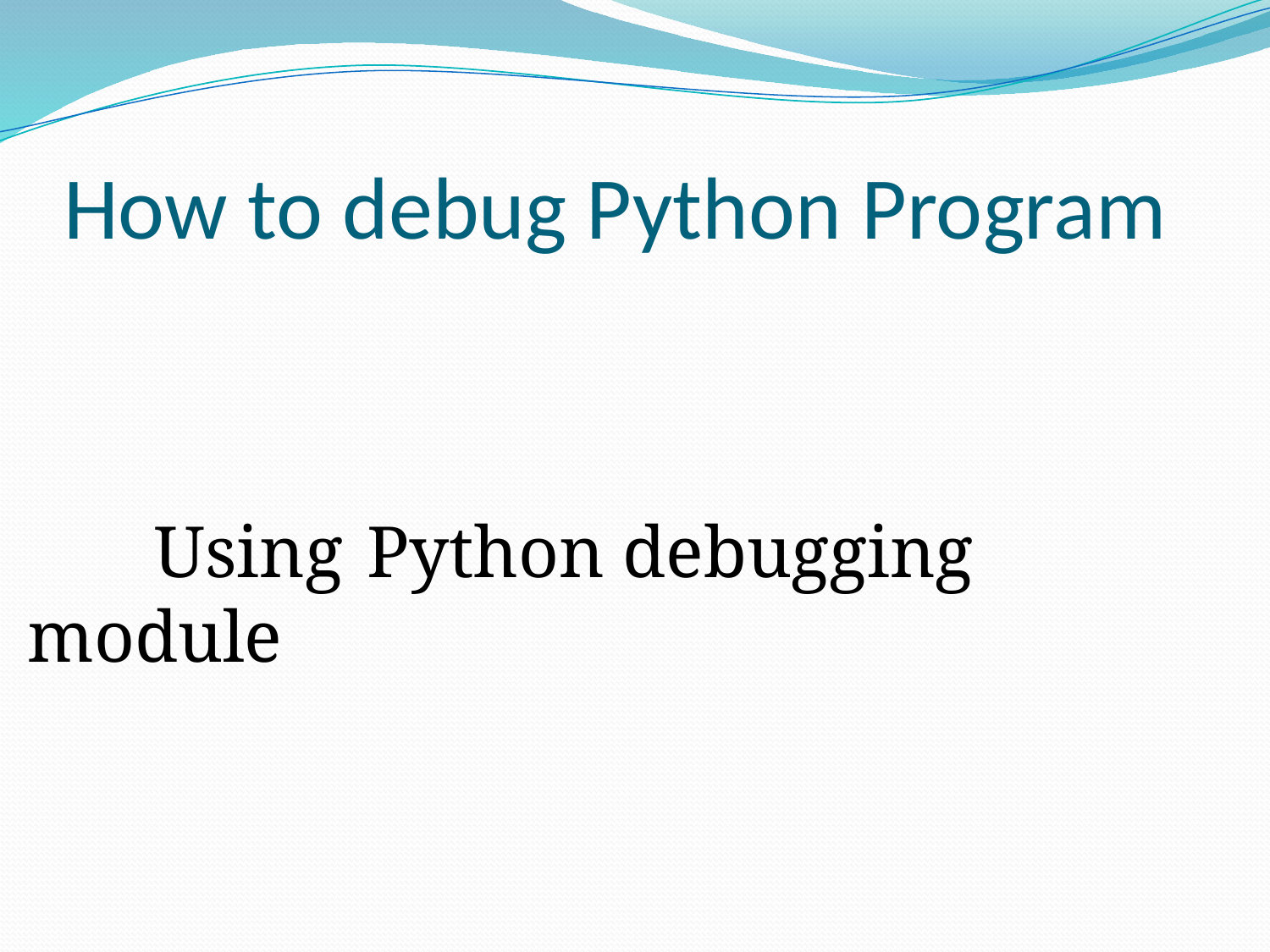

# How to debug Python Program

	Using  Python debugging module